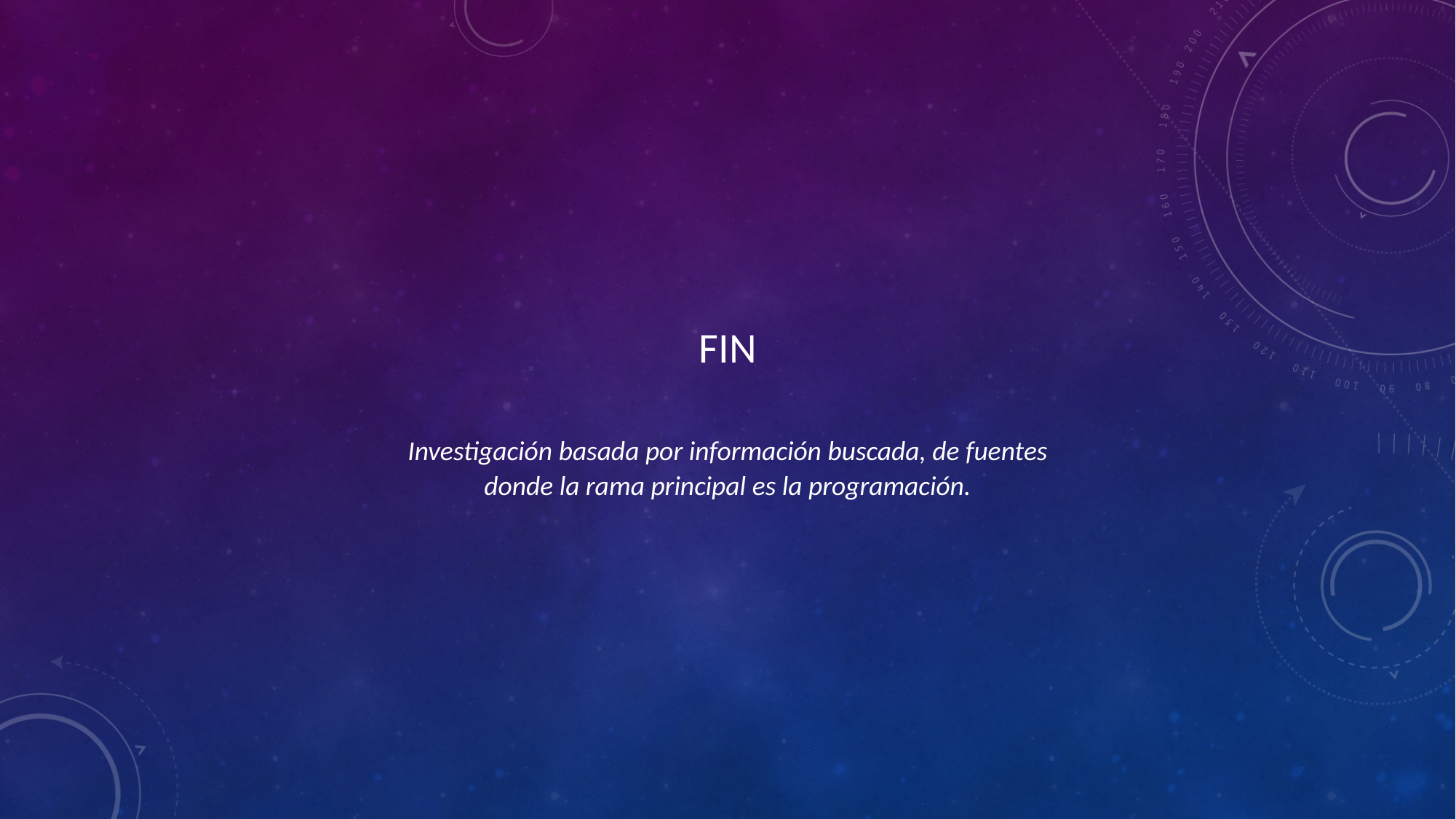

FIN

Investigación basada por información buscada, de fuentes donde la rama principal es la programación.